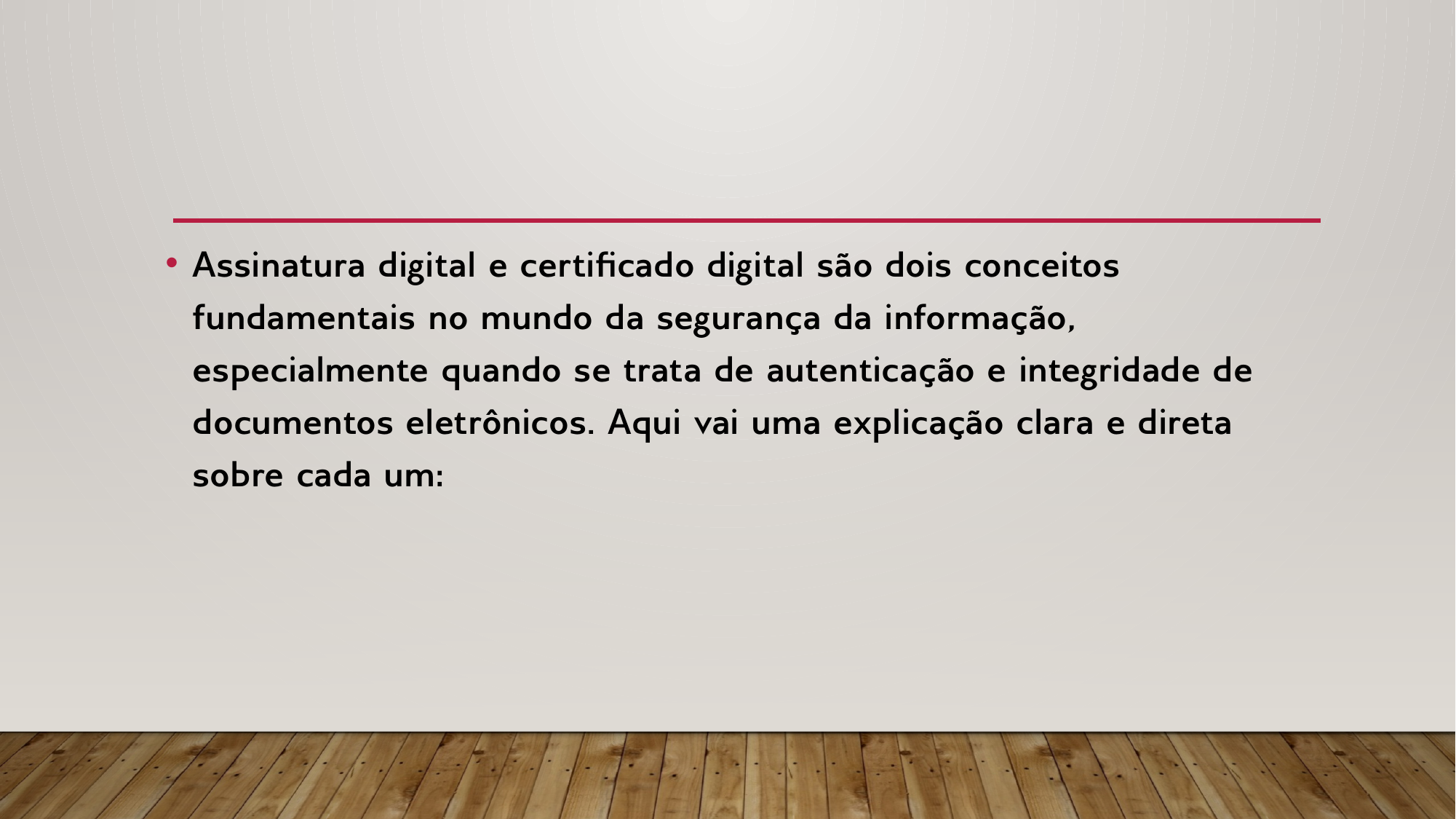

#
Assinatura digital e certificado digital são dois conceitos fundamentais no mundo da segurança da informação, especialmente quando se trata de autenticação e integridade de documentos eletrônicos. Aqui vai uma explicação clara e direta sobre cada um: